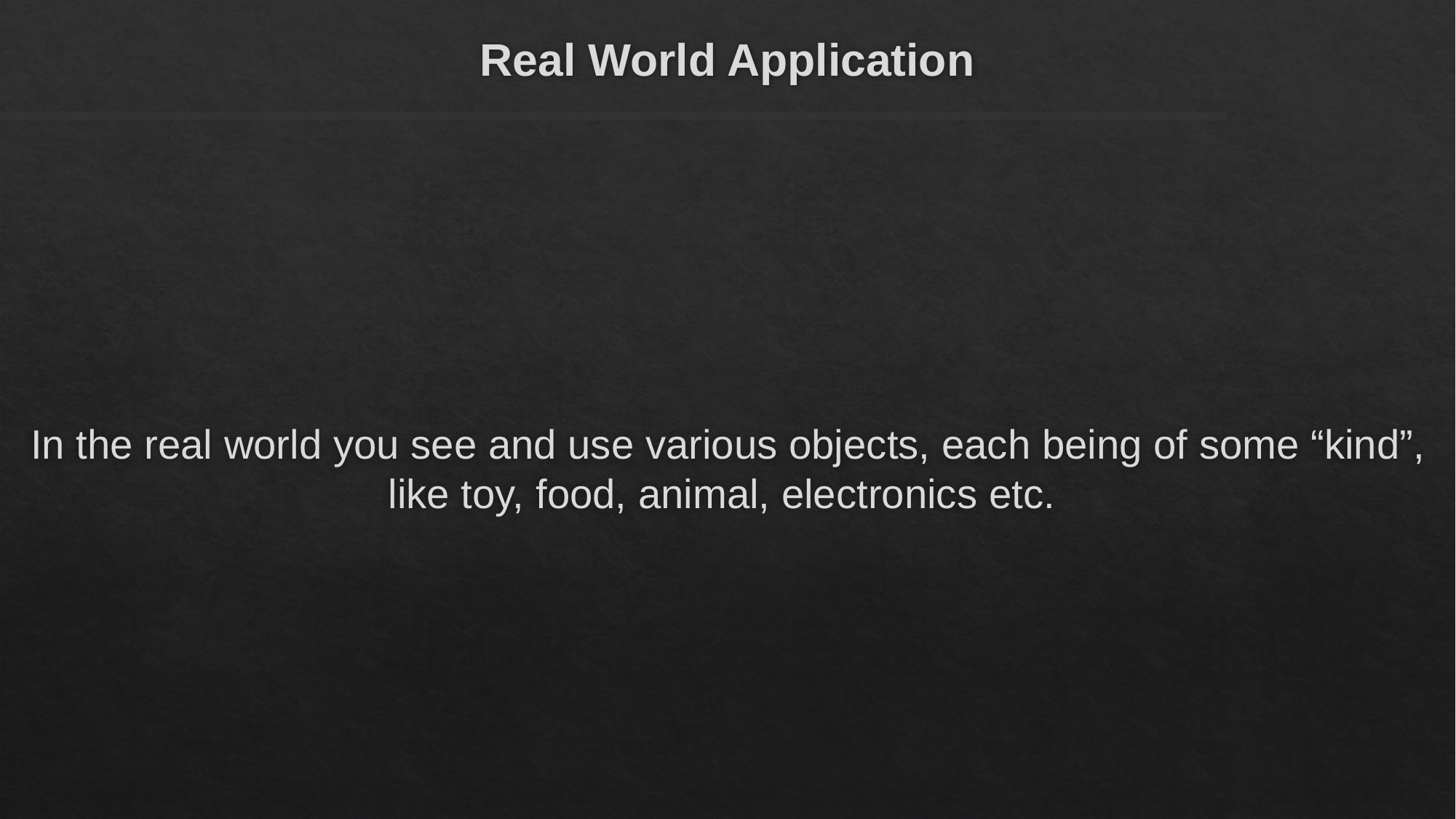

# Real World Application
In the real world you see and use various objects, each being of some “kind”, like toy, food, animal, electronics etc.